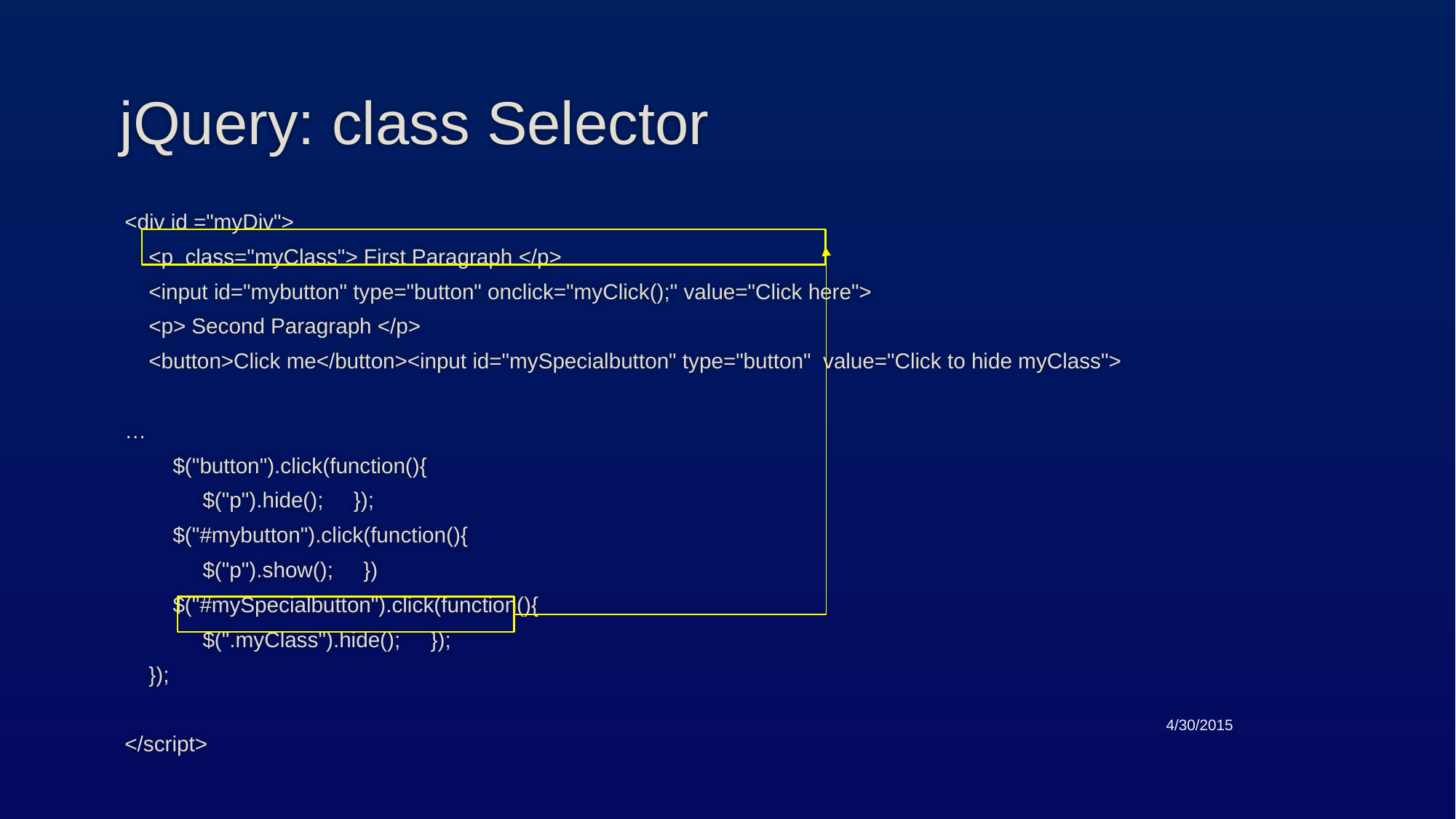

# jQuery: class Selector
<div id ="myDiv">
    <p  class="myClass"> First Paragraph </p>
    <input id="mybutton" type="button" onclick="myClick();" value="Click here">
    <p> Second Paragraph </p>
    <button>Click me</button><input id="mySpecialbutton" type="button"  value="Click to hide myClass">

…
        $("button").click(function(){
             $("p").hide();     });
        $("#mybutton").click(function(){
             $("p").show();     })
        $("#mySpecialbutton").click(function(){
             $(".myClass").hide();     });
    });

</script>

4/30/2015